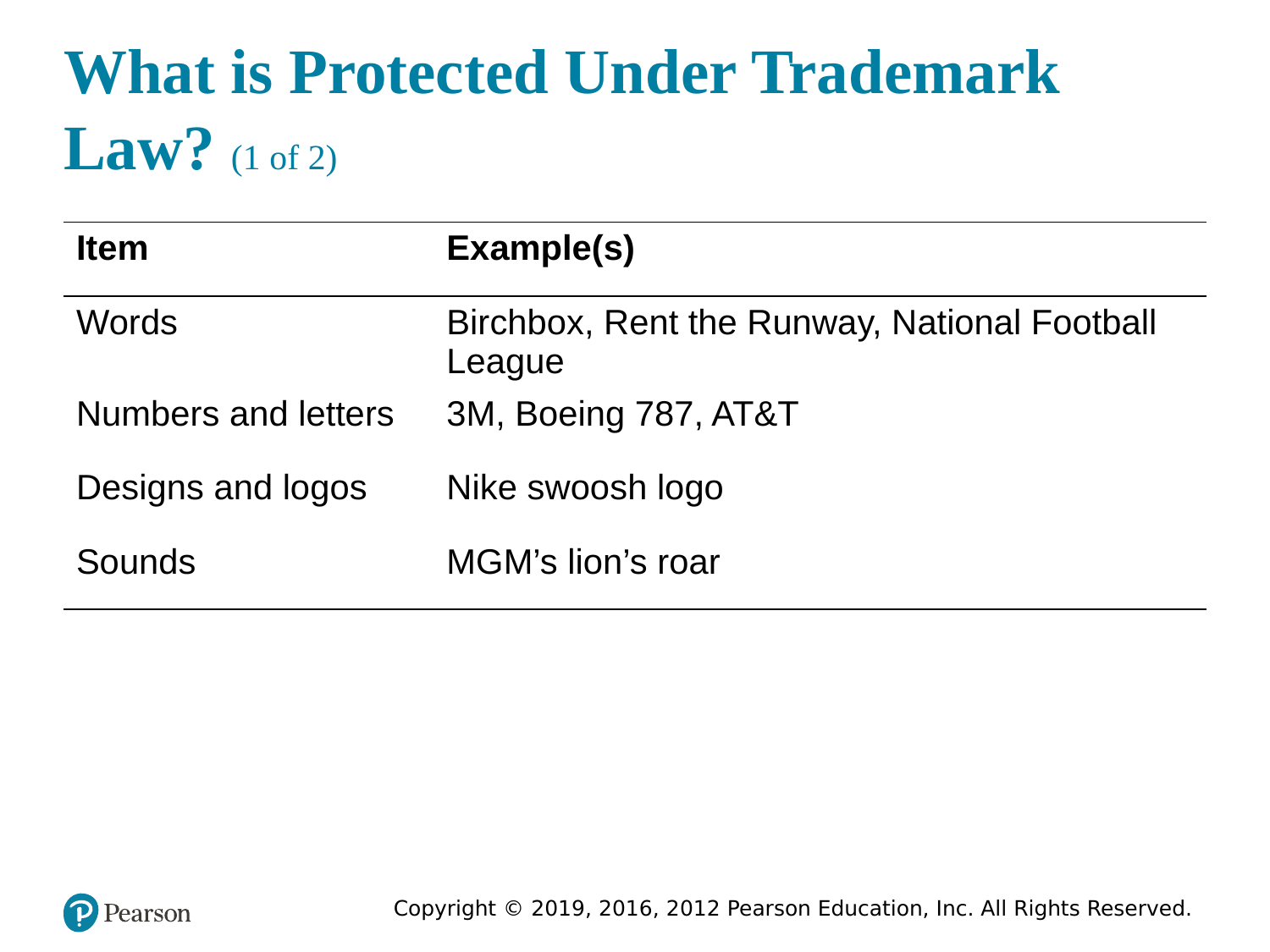

# What is Protected Under Trademark Law? (1 of 2)
| Item | Example(s) |
| --- | --- |
| Words | Birchbox, Rent the Runway, National Football League |
| Numbers and letters | 3M, Boeing 787, AT&T |
| Designs and logos | Nike swoosh logo |
| Sounds | MGM’s lion’s roar |